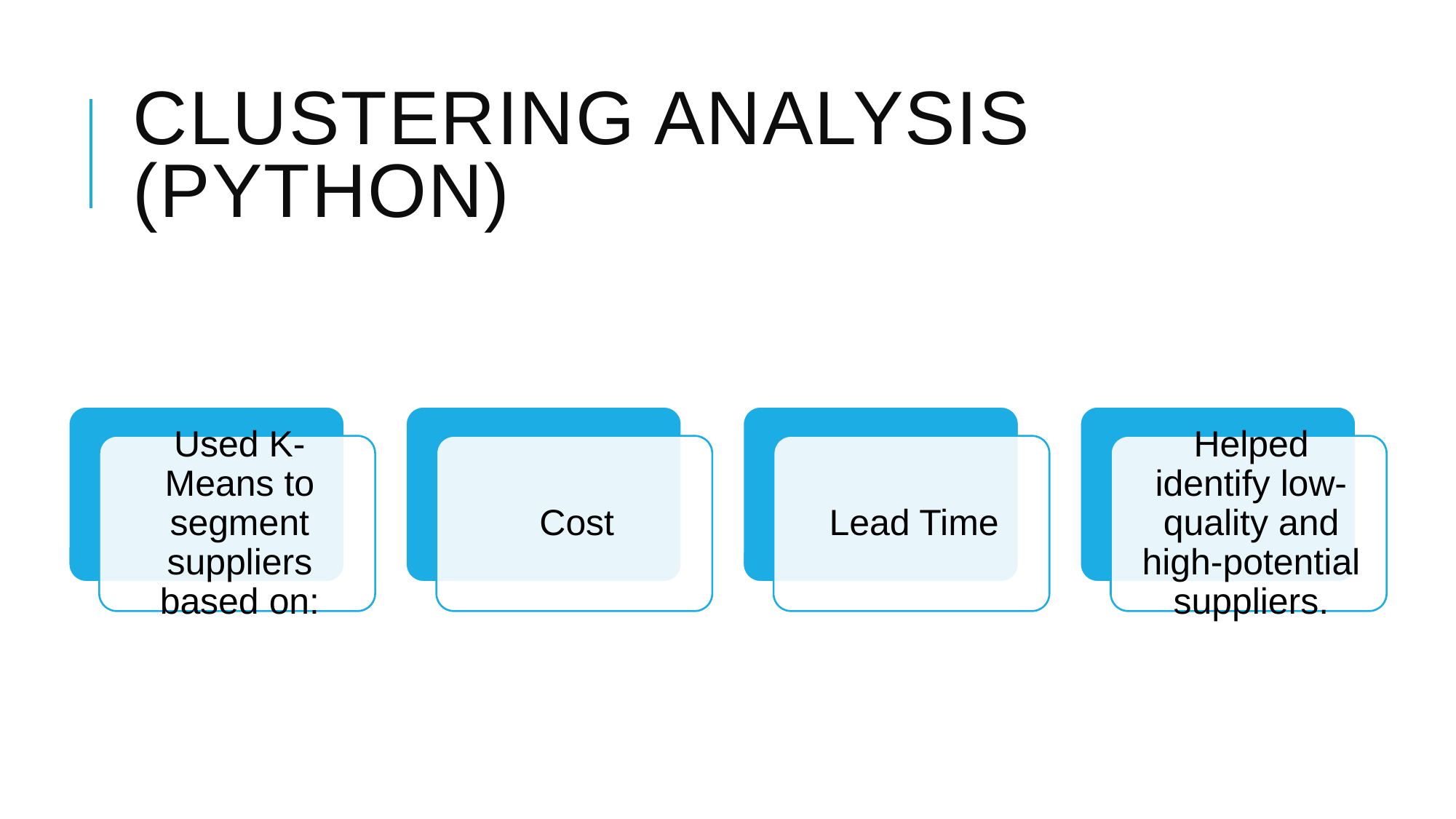

# Clustering Analysis (Python)
Used K-Means to segment suppliers based on:
Cost
Lead Time
Helped identify low-quality and high-potential suppliers.